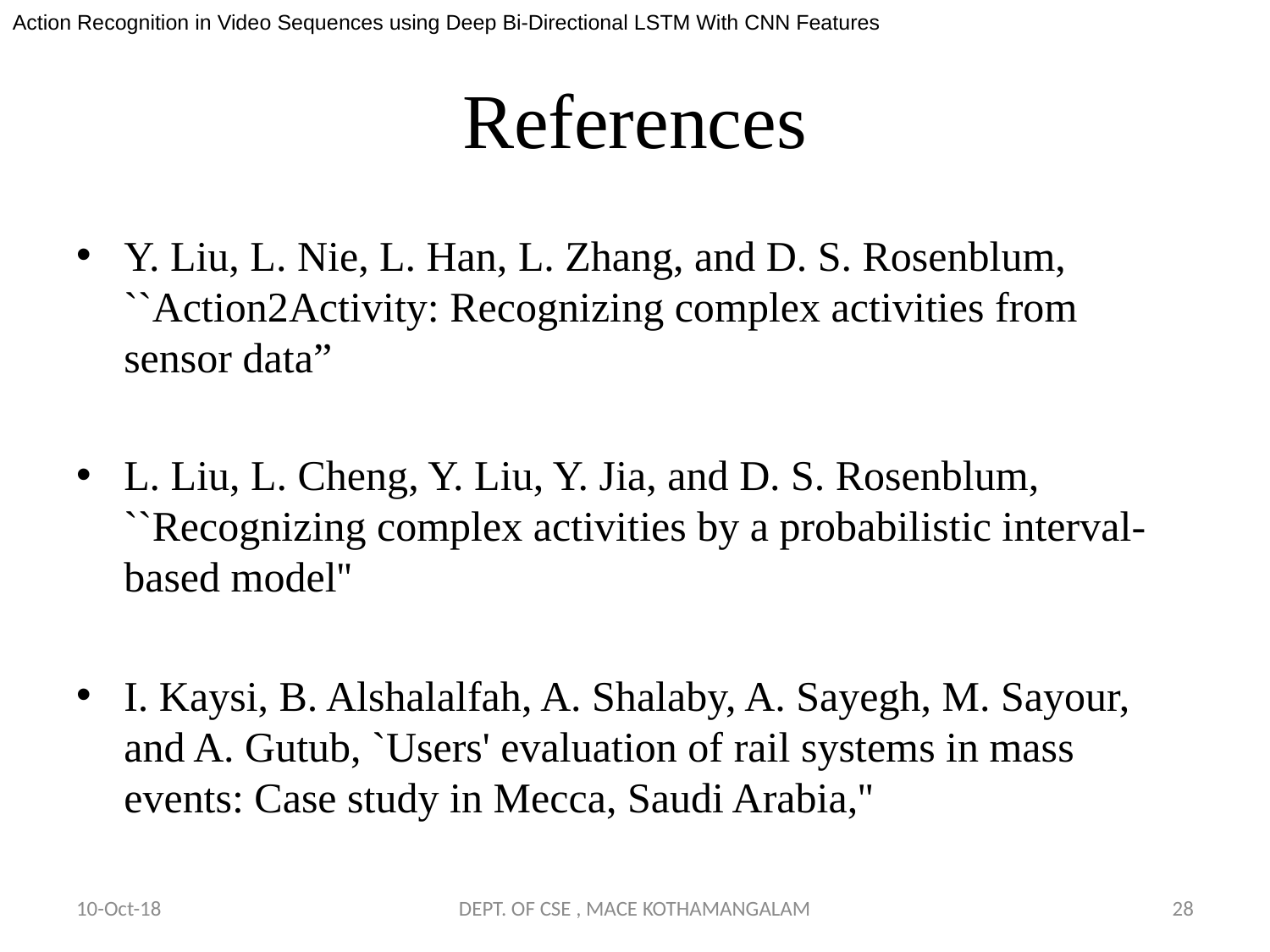

Action Recognition in Video Sequences using Deep Bi-Directional LSTM With CNN Features

# References
Y. Liu, L. Nie, L. Han, L. Zhang, and D. S. Rosenblum, ``Action2Activity: Recognizing complex activities from sensor data”

L. Liu, L. Cheng, Y. Liu, Y. Jia, and D. S. Rosenblum, ``Recognizing complex activities by a probabilistic interval-based model''

I. Kaysi, B. Alshalalfah, A. Shalaby, A. Sayegh, M. Sayour, and A. Gutub, `Users' evaluation of rail systems in mass events: Case study in Mecca, Saudi Arabia,''
10-Oct-18
DEPT. OF CSE , MACE KOTHAMANGALAM
28